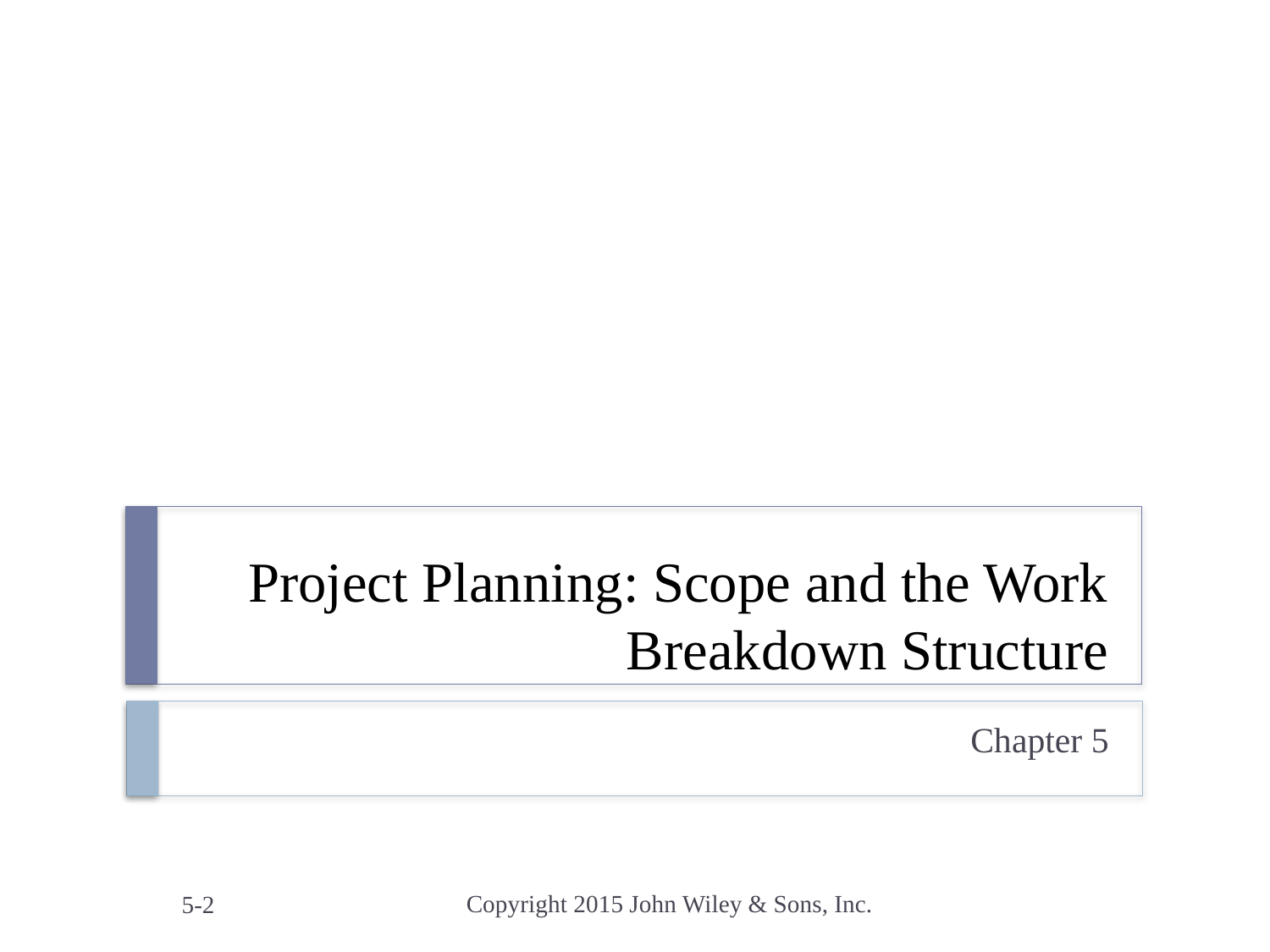

# Project Planning: Scope and the Work Breakdown Structure
Chapter 5
5-2
Copyright 2015 John Wiley & Sons, Inc.